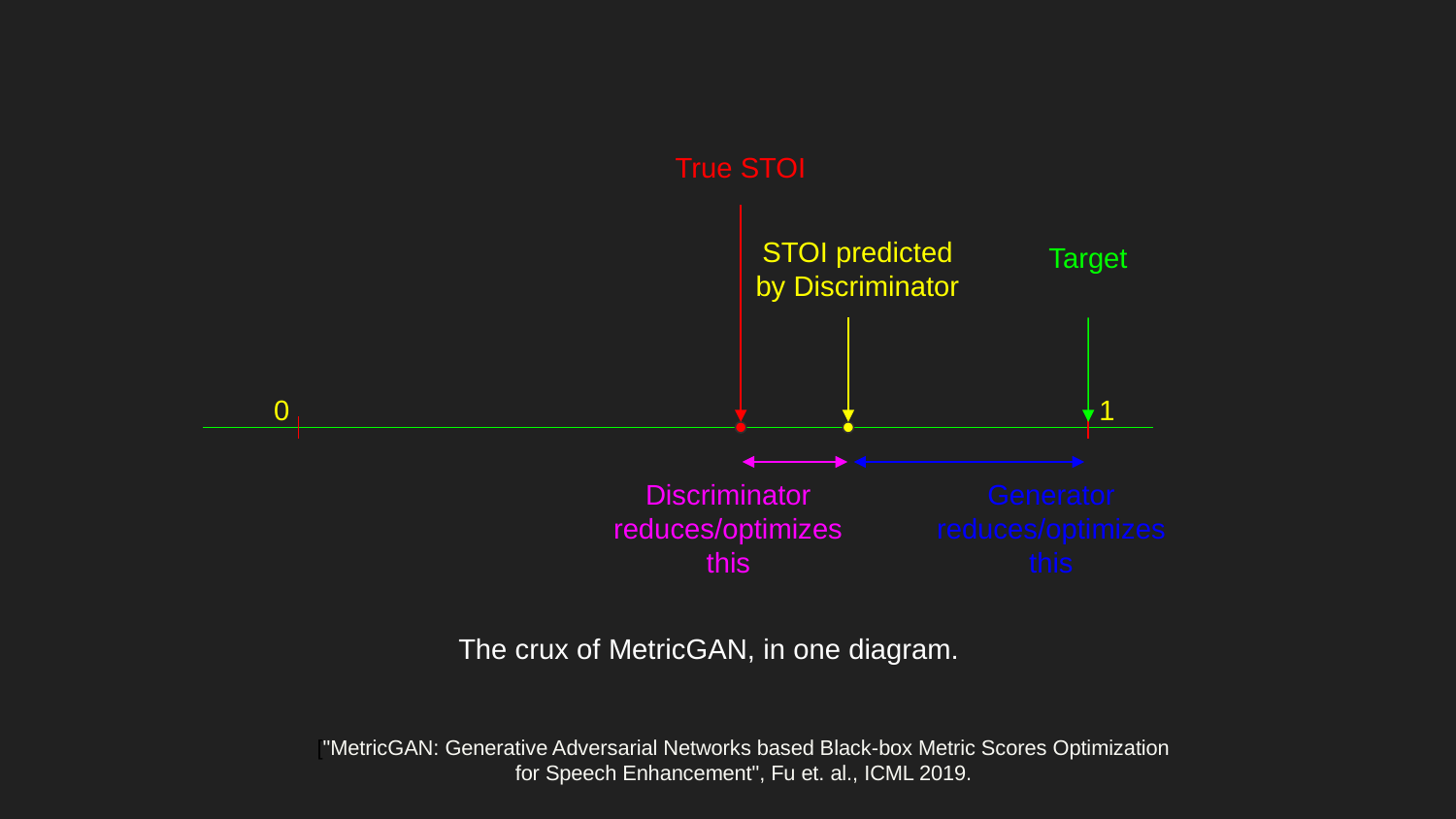

True STOI
STOI predicted by Discriminator
Target
0
1

Discriminator reduces/optimizes this
Generator reduces/optimizes this
The crux of MetricGAN, in one diagram.
["MetricGAN: Generative Adversarial Networks based Black-box Metric Scores Optimization for Speech Enhancement", Fu et. al., ICML 2019.